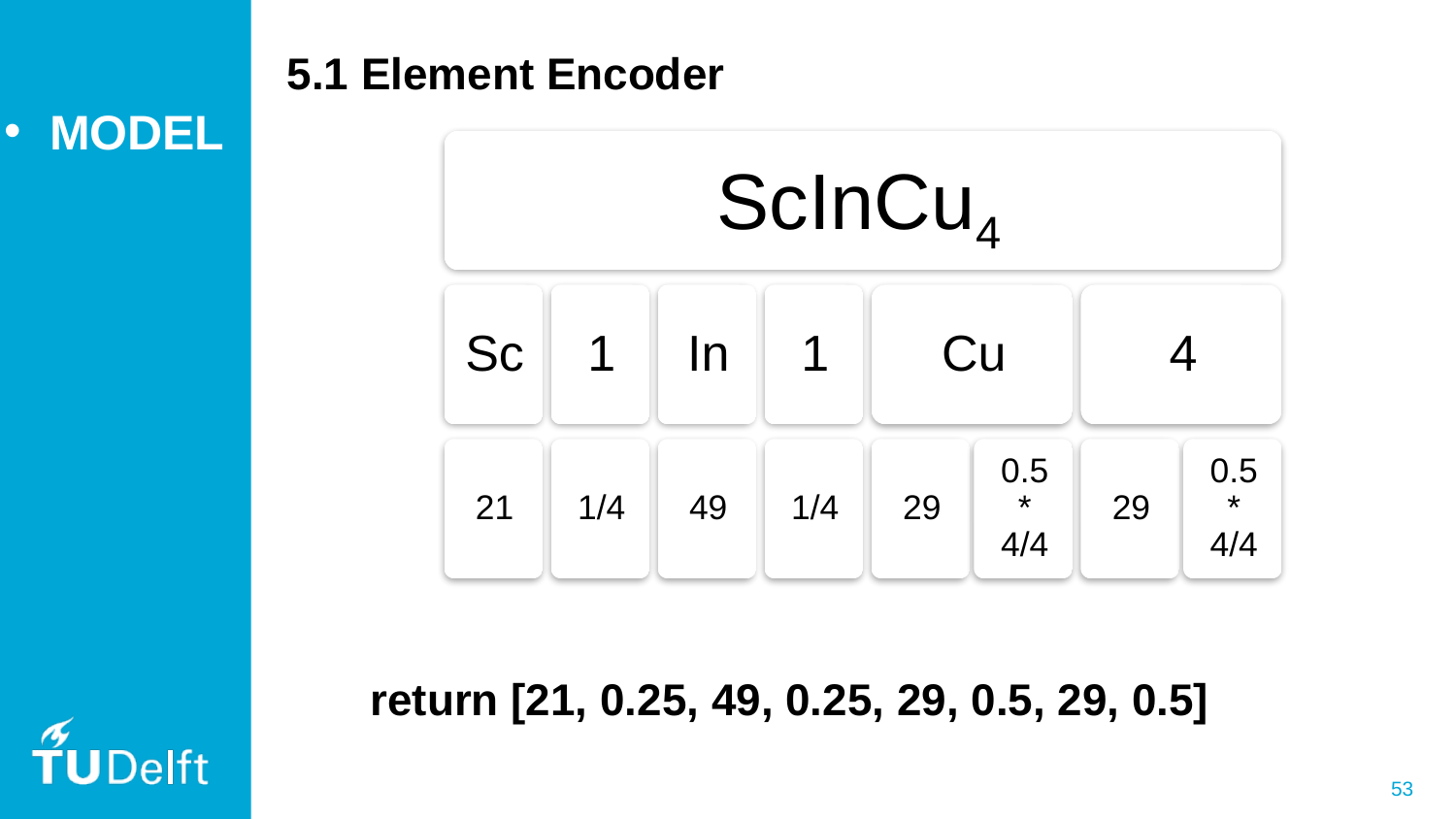

5.1 Element Encoder
MODEL
ScInCu4
Sc
21
1
1/4
In
49
1
1/4
Cu
29
0.5 * 4/4
4
29
0.5 * 4/4
return [21, 0.25, 49, 0.25, 29, 0.5, 29, 0.5]